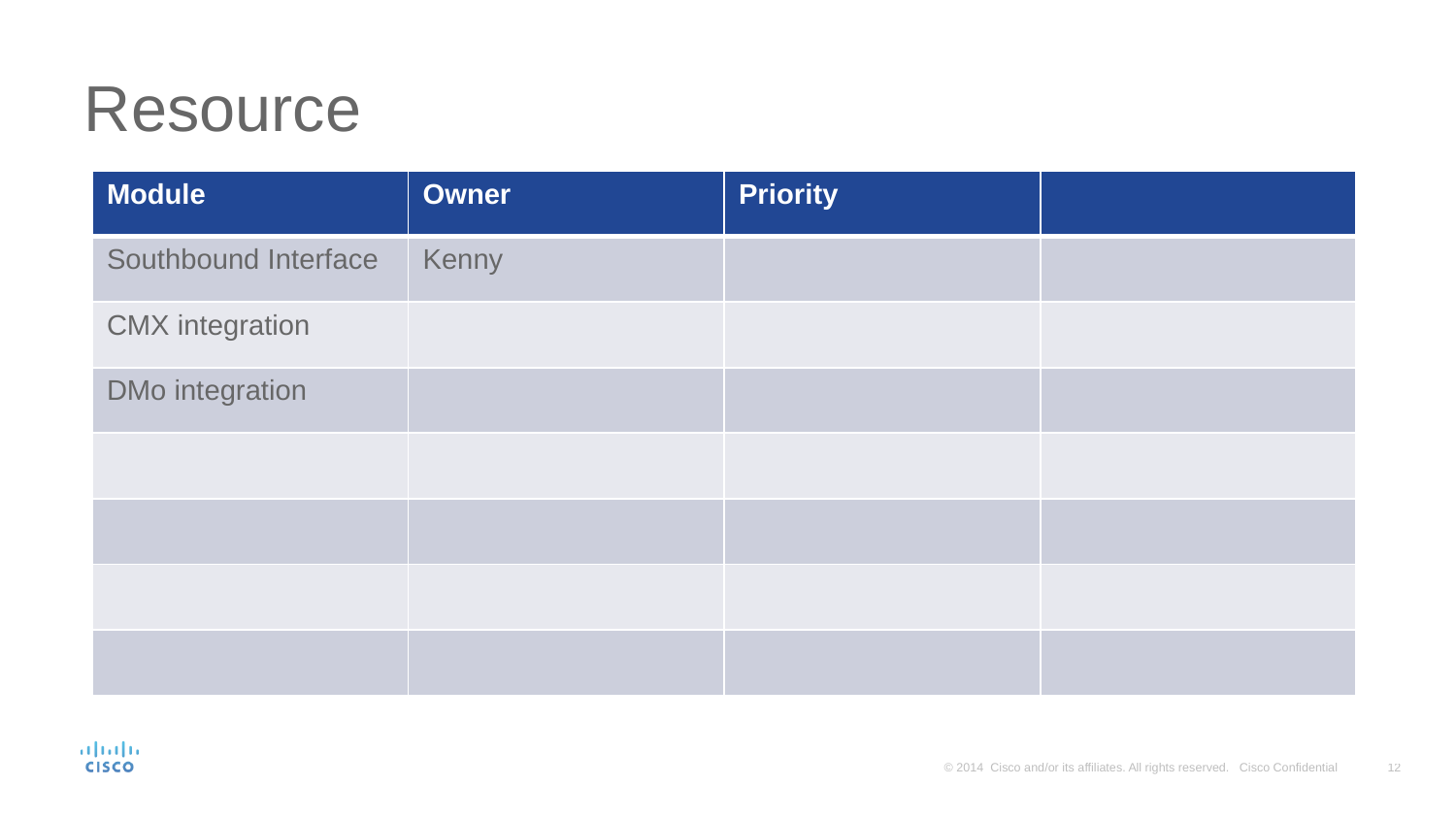

# Resource
| Module | Owner | Priority |  |
| --- | --- | --- | --- |
| Southbound Interface | Kenny |  |  |
| CMX integration |  |  |  |
| DMo integration |  |  |  |
|  |  |  |  |
|  |  |  |  |
|  |  |  |  |
|  |  |  |  |